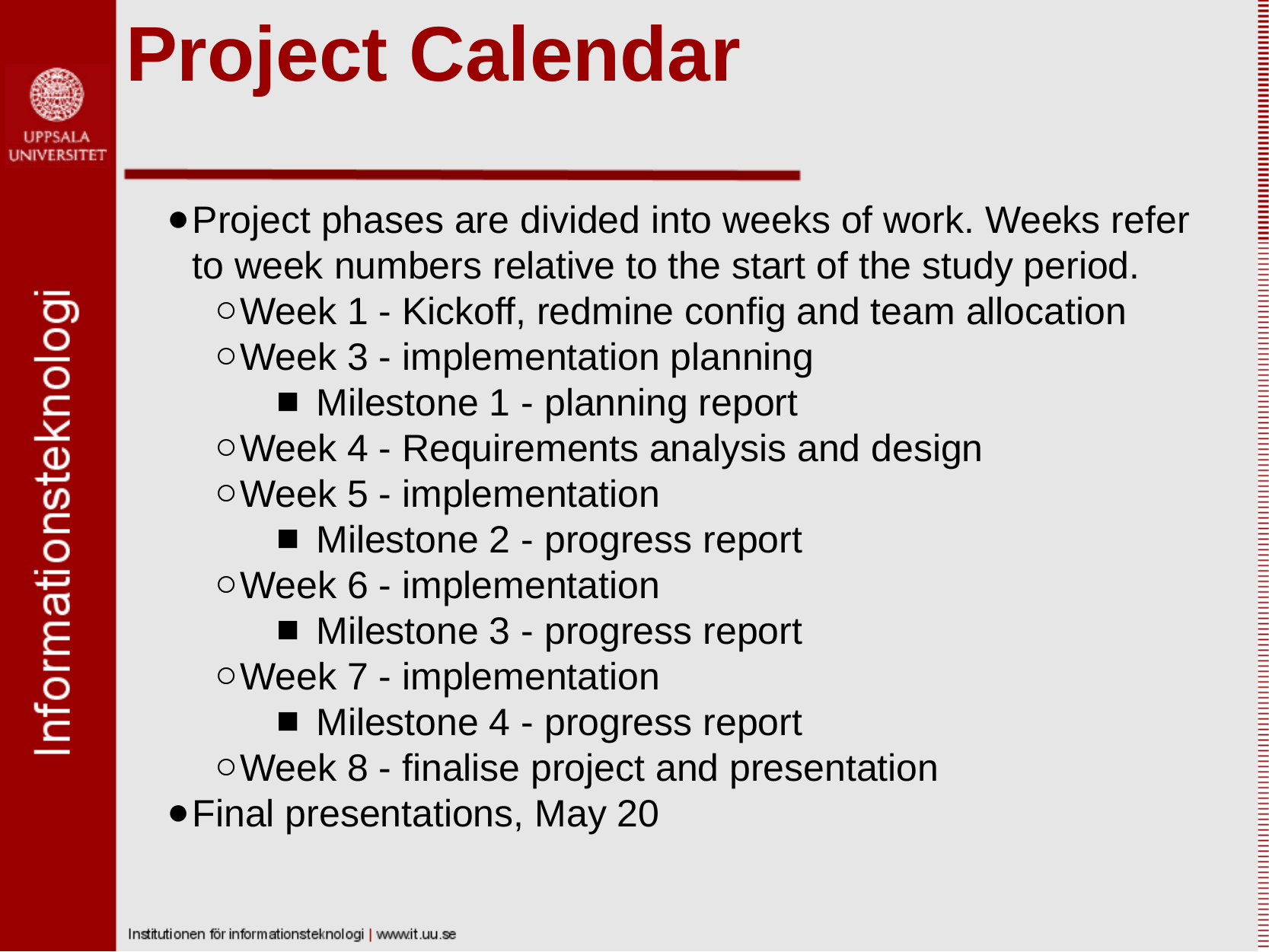

# Project Calendar
Project phases are divided into weeks of work. Weeks refer to week numbers relative to the start of the study period.
Week 1 - Kickoff, redmine config and team allocation
Week 3 - implementation planning
Milestone 1 - planning report
Week 4 - Requirements analysis and design
Week 5 - implementation
Milestone 2 - progress report
Week 6 - implementation
Milestone 3 - progress report
Week 7 - implementation
Milestone 4 - progress report
Week 8 - finalise project and presentation
Final presentations, May 20